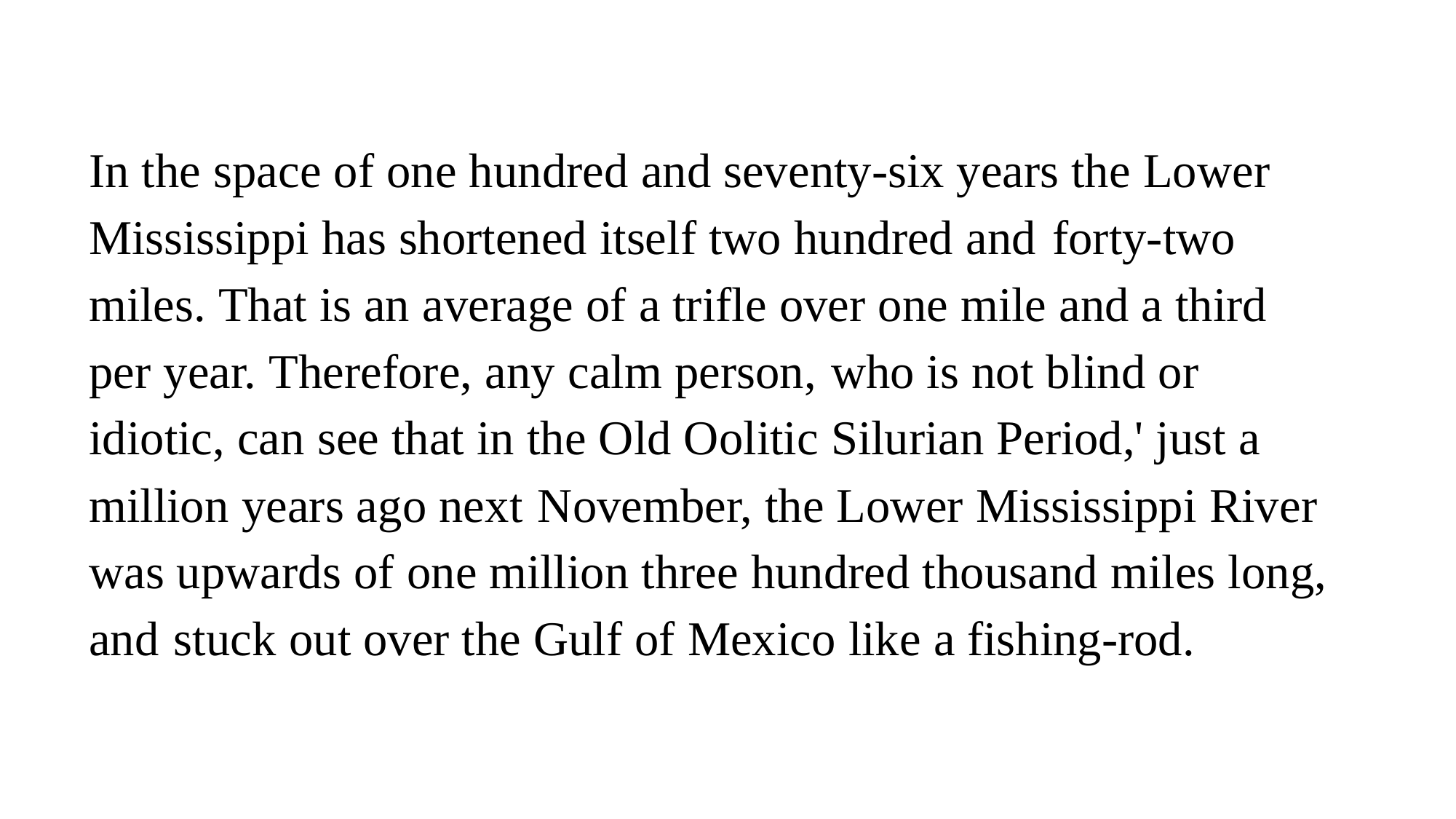

In the space of one hundred and seventy-six years the Lower Mississippi has shortened itself two hundred and forty-two miles. That is an average of a trifle over one mile and a third per year. Therefore, any calm person, who is not blind or idiotic, can see that in the Old Oolitic Silurian Period,' just a million years ago next November, the Lower Mississippi River was upwards of one million three hundred thousand miles long, and stuck out over the Gulf of Mexico like a fishing-rod.